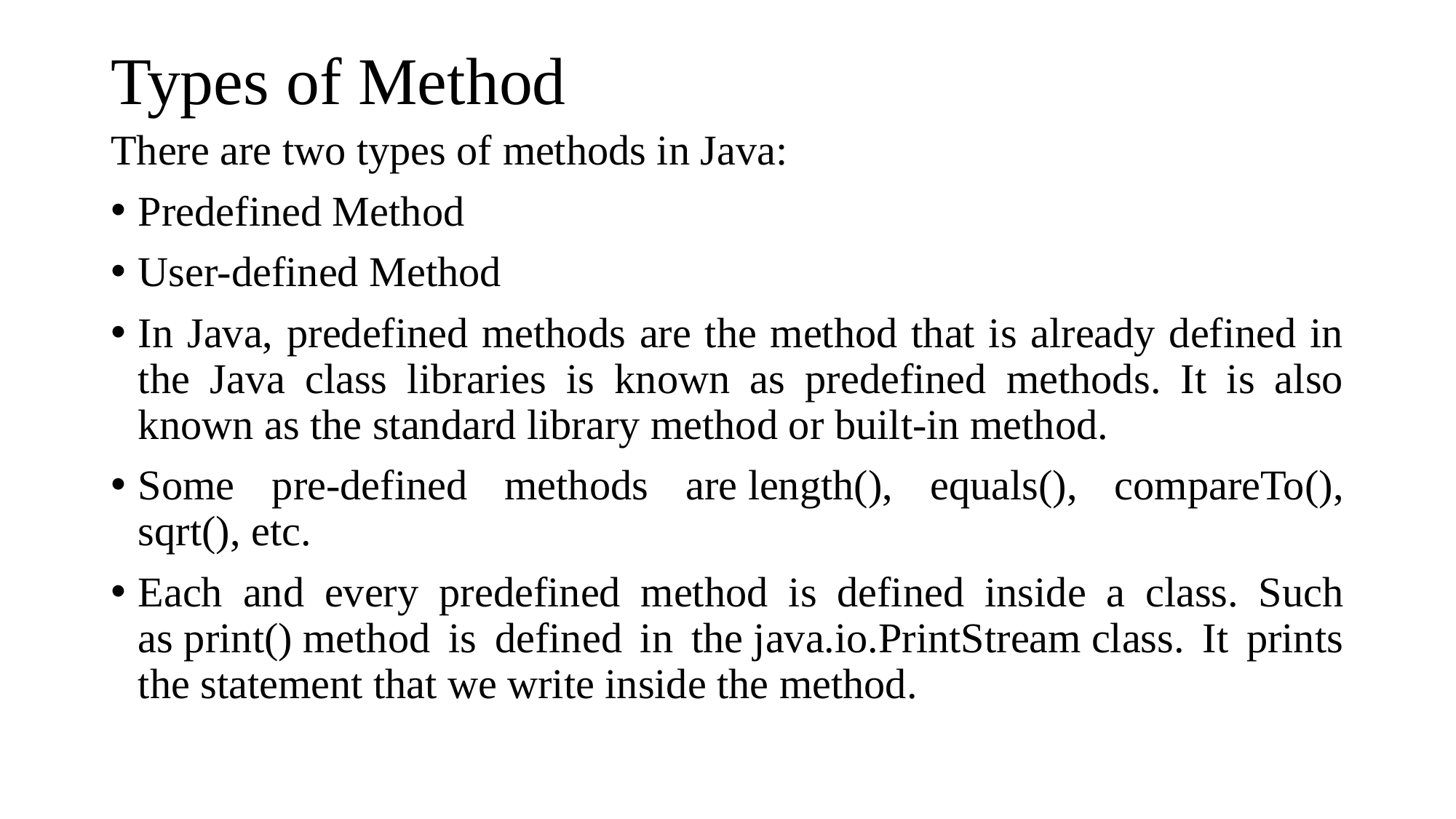

# Types of Method
There are two types of methods in Java:
Predefined Method
User-defined Method
In Java, predefined methods are the method that is already defined in the Java class libraries is known as predefined methods. It is also known as the standard library method or built-in method.
Some pre-defined methods are length(), equals(), compareTo(), sqrt(), etc.
Each and every predefined method is defined inside a class. Such as print() method is defined in the java.io.PrintStream class. It prints the statement that we write inside the method.